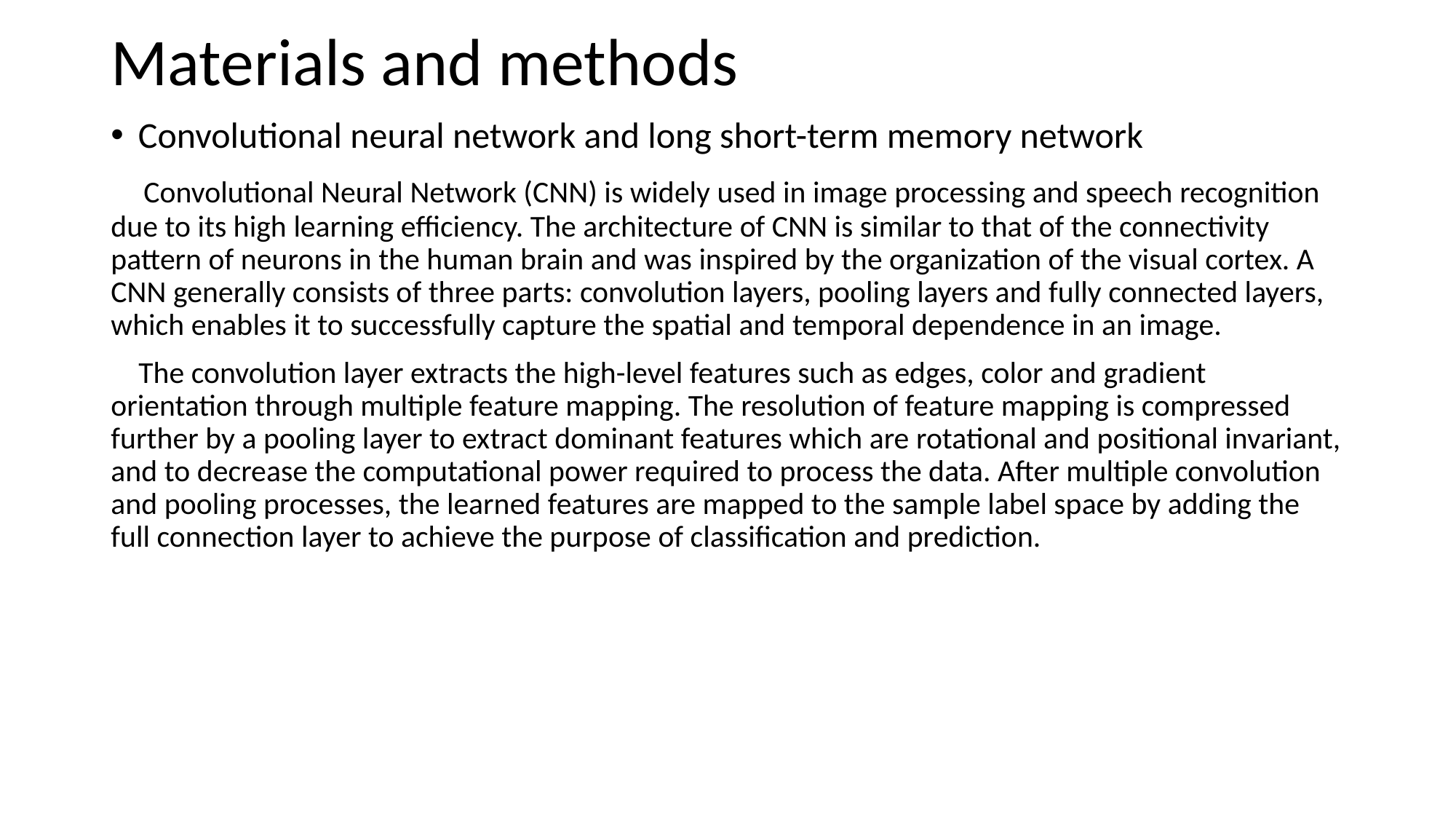

# Materials and methods
Convolutional neural network and long short-term memory network
    Convolutional Neural Network (CNN) is widely used in image processing and speech recognition due to its high learning efficiency. The architecture of CNN is similar to that of the connectivity pattern of neurons in the human brain and was inspired by the organization of the visual cortex. A CNN generally consists of three parts: convolution layers, pooling layers and fully connected layers, which enables it to successfully capture the spatial and temporal dependence in an image.
    The convolution layer extracts the high-level features such as edges, color and gradient orientation through multiple feature mapping. The resolution of feature mapping is compressed further by a pooling layer to extract dominant features which are rotational and positional invariant, and to decrease the computational power required to process the data. After multiple convolution and pooling processes, the learned features are mapped to the sample label space by adding the full connection layer to achieve the purpose of classification and prediction.